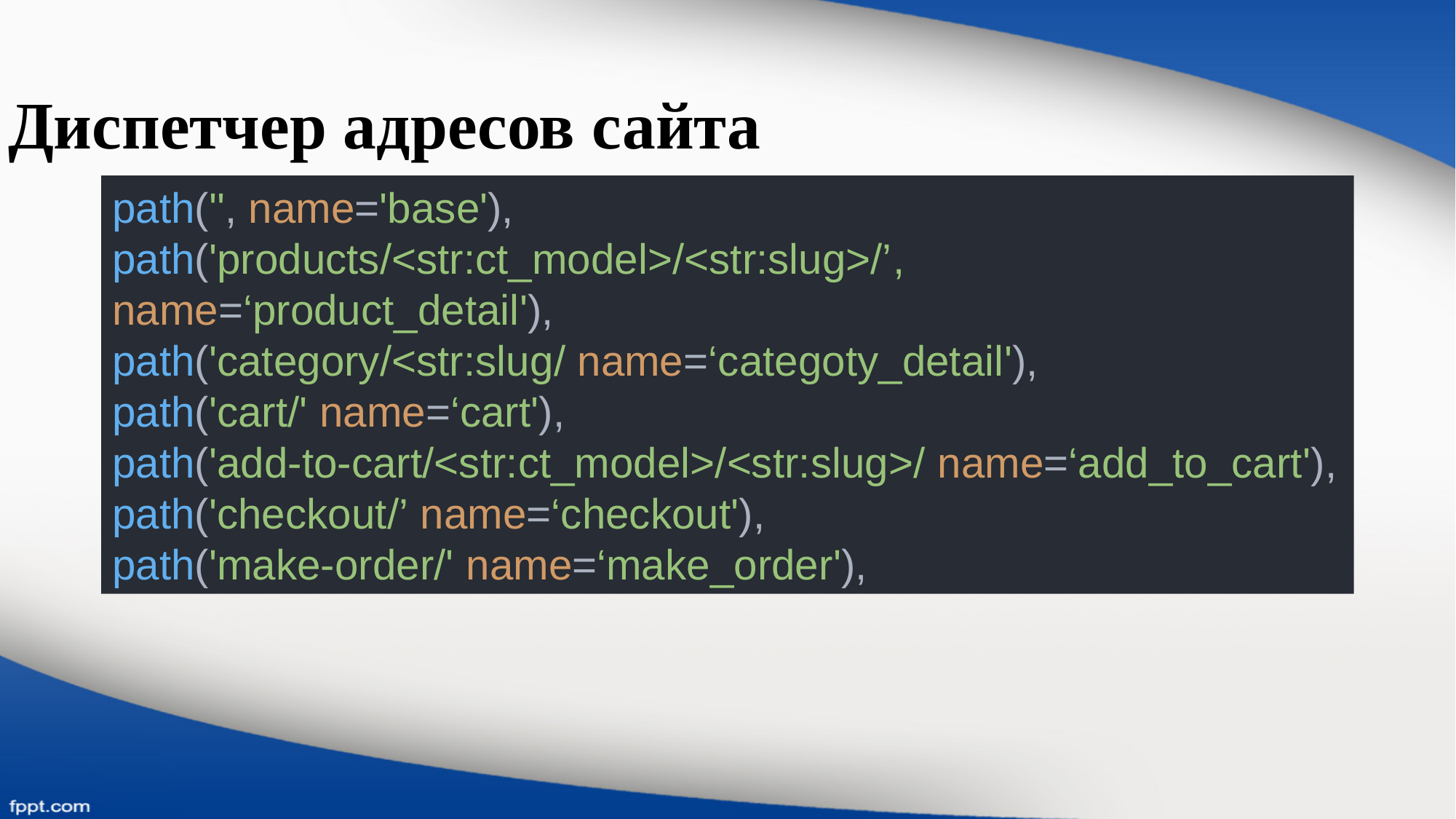

Диспетчер адресов сайта
path('', name='base'),
path('products/<str:ct_model>/<str:slug>/’, name=‘product_detail'),
path('category/<str:slug/ name=‘categoty_detail'),
path('cart/' name=‘cart'),
path('add-to-cart/<str:ct_model>/<str:slug>/ name=‘add_to_cart'),
path('checkout/’ name=‘checkout'),
path('make-order/' name=‘make_order'),